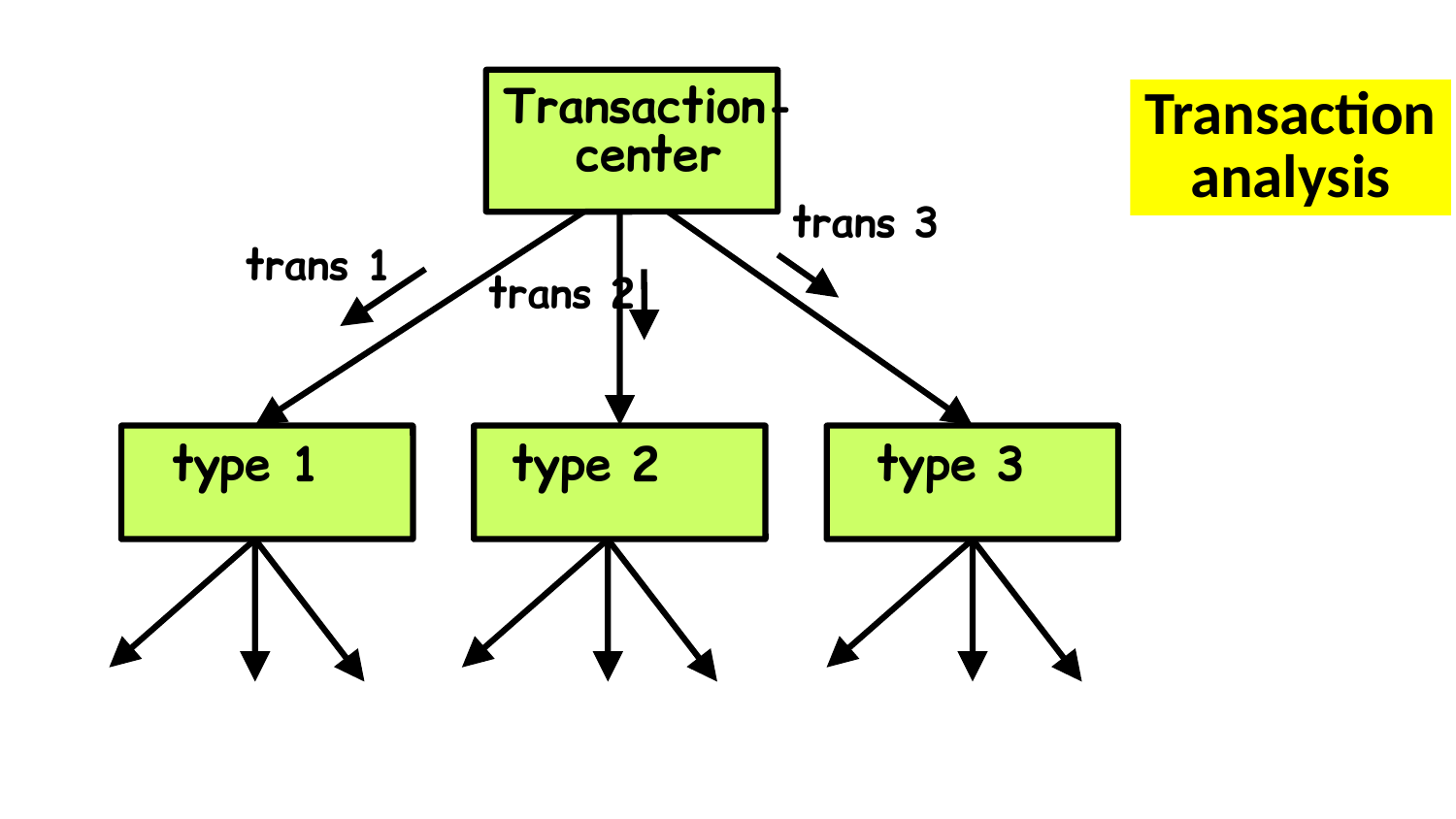

Transaction- center
trans 3

trans 1

trans 2

type 1
type 2
type 3

# Transaction analysis